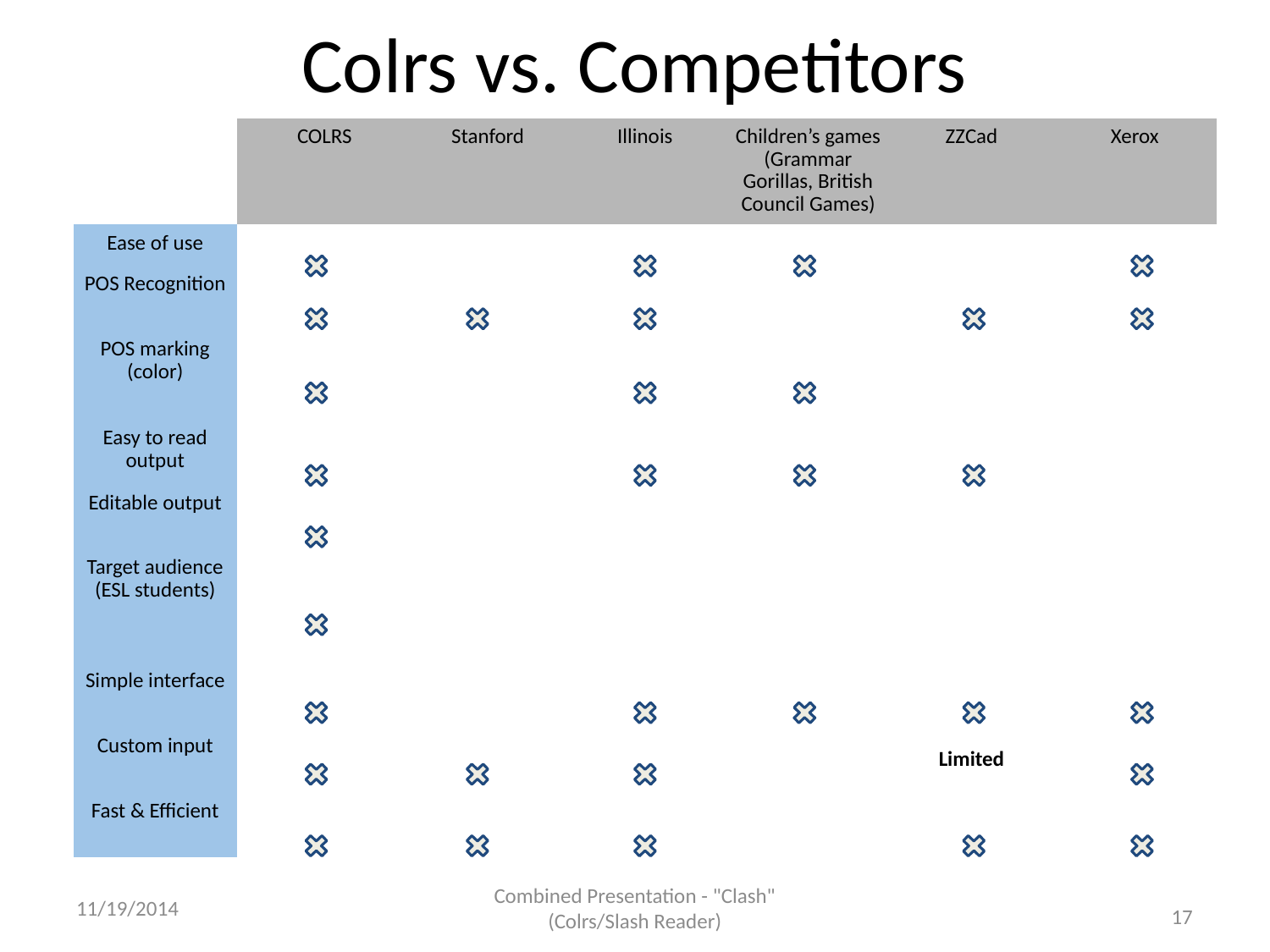

# Colrs vs. Competitors
|  | COLRS | Stanford | Illinois | Children’s games (Grammar Gorillas, British Council Games) | ZZCad | Xerox |
| --- | --- | --- | --- | --- | --- | --- |
| Ease of use |  |  |  |  |  |  |
| POS Recognition |  |  |  |  |  |  |
| POS marking (color) |  |  |  |  |  |  |
| Easy to read output |  |  |  |  |  |  |
| Editable output |  |  |  |  |  |  |
| Target audience (ESL students) |  |  |  |  |  |  |
| Simple interface |  |  |  |  |  |  |
| Custom input |  |  |  |  | Limited |  |
| Fast & Efficient |  |  |  |  |  |  |

11/19/2014
Combined Presentation - "Clash" (Colrs/Slash Reader)
17